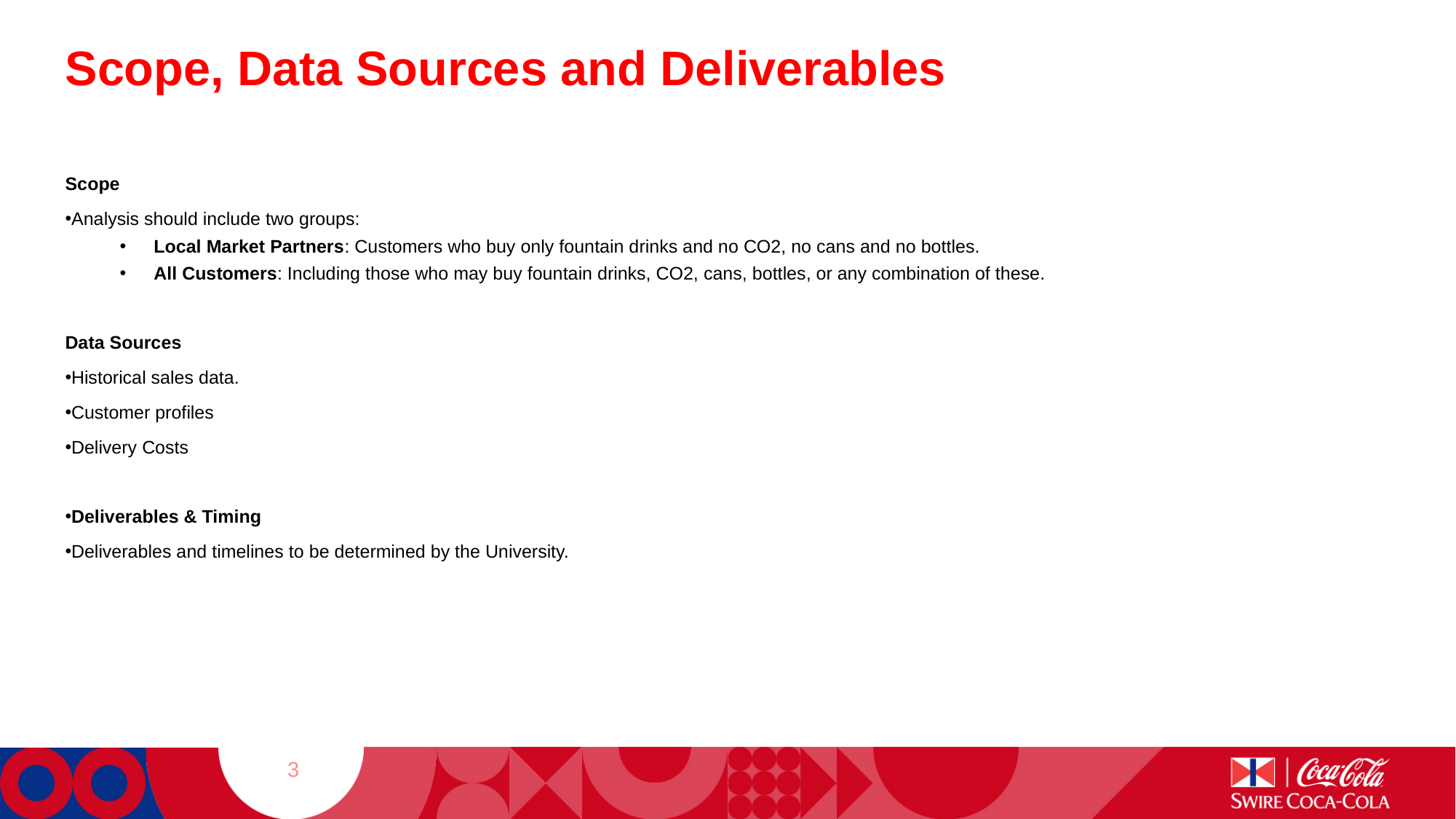

# Scope, Data Sources and Deliverables
Scope
Analysis should include two groups:
Local Market Partners: Customers who buy only fountain drinks and no CO2, no cans and no bottles.
All Customers: Including those who may buy fountain drinks, CO2, cans, bottles, or any combination of these.

Data Sources
Historical sales data.
Customer profiles
Delivery Costs

Deliverables & Timing
Deliverables and timelines to be determined by the University.

3